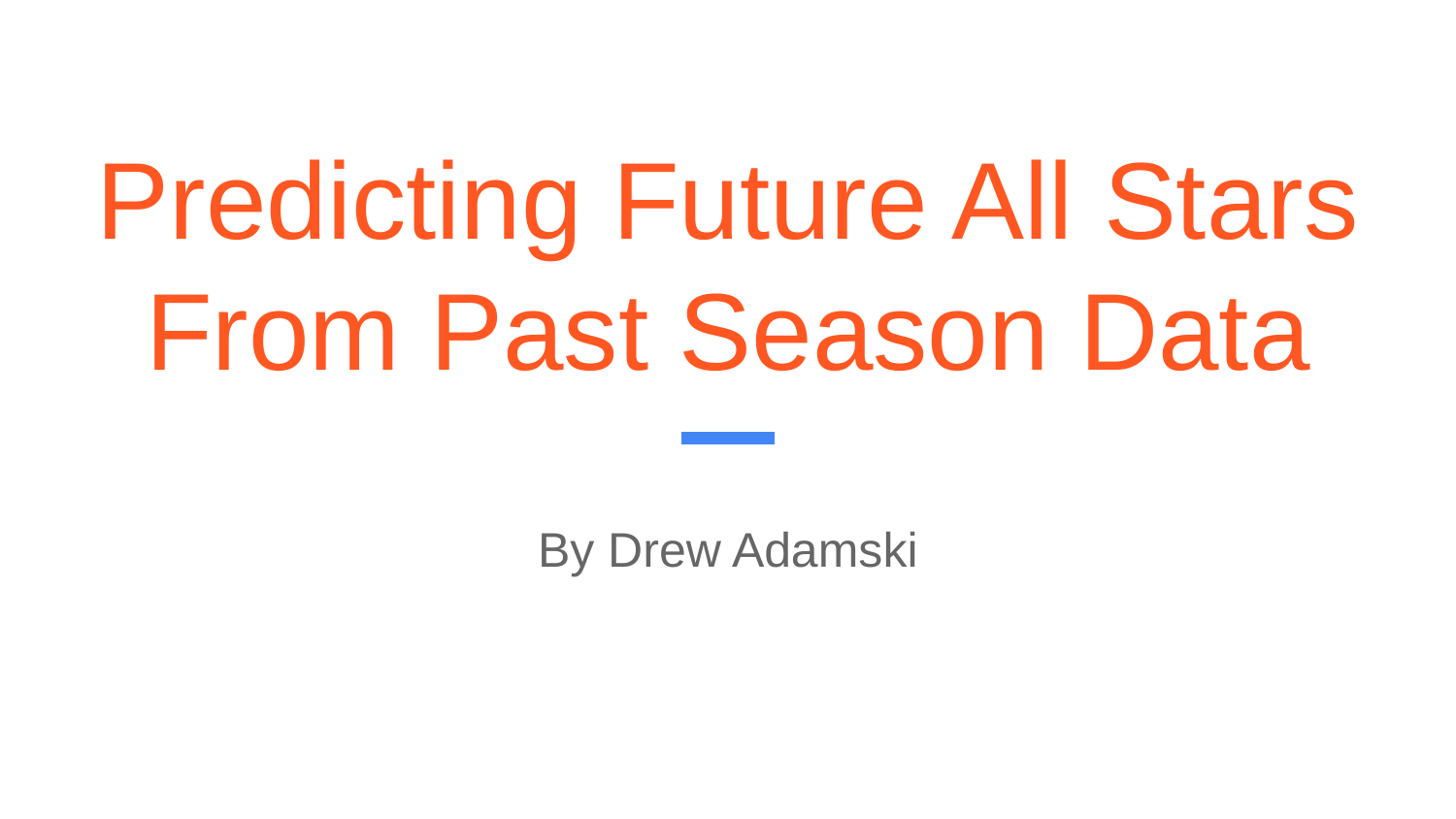

# Predicting Future All Stars From Past Season Data
By Drew Adamski